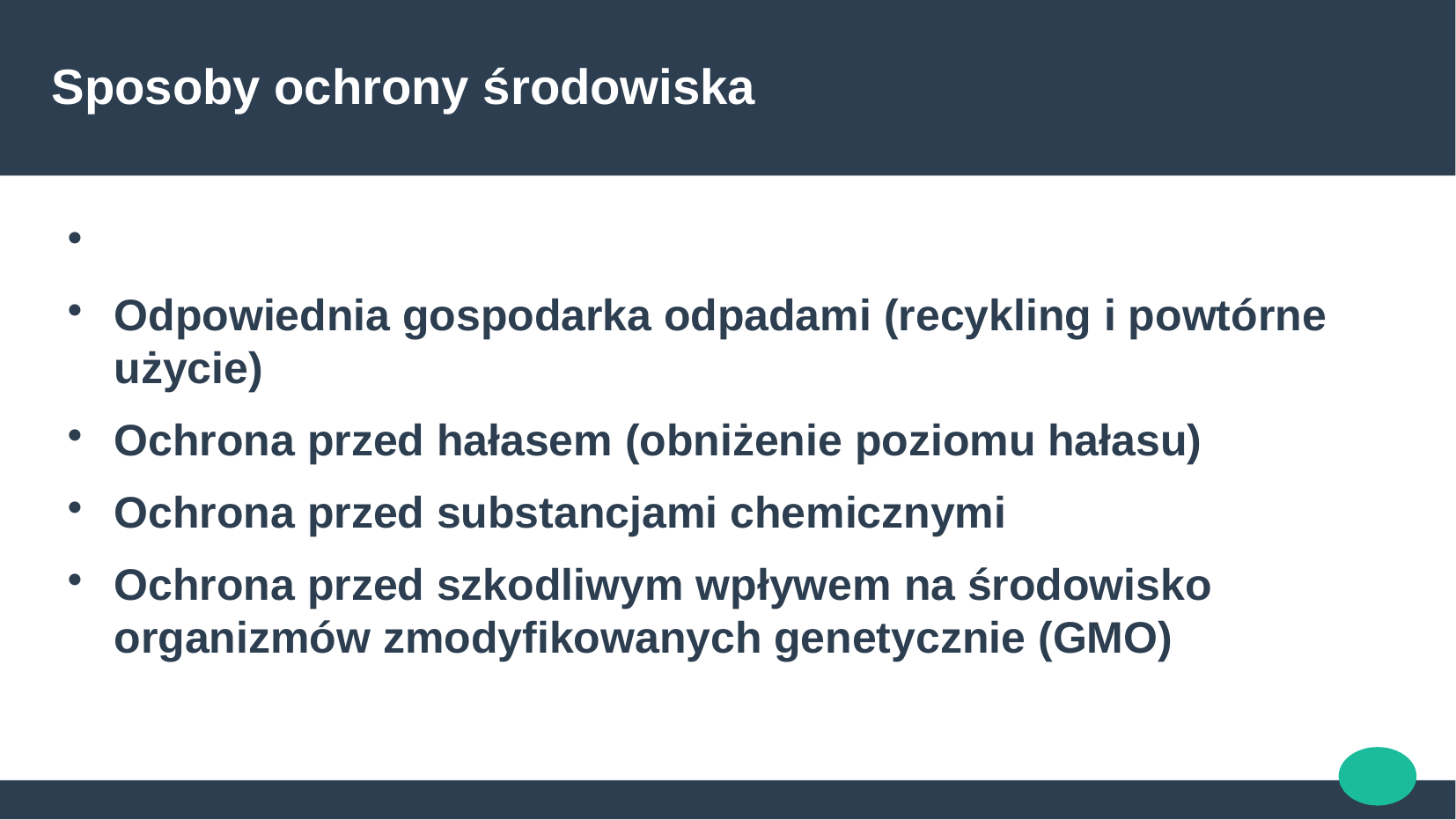

Sposoby ochrony środowiska

Odpowiednia gospodarka odpadami (recykling i powtórne użycie)
Ochrona przed hałasem (obniżenie poziomu hałasu)
Ochrona przed substancjami chemicznymi
Ochrona przed szkodliwym wpływem na środowisko organizmów zmodyfikowanych genetycznie (GMO)